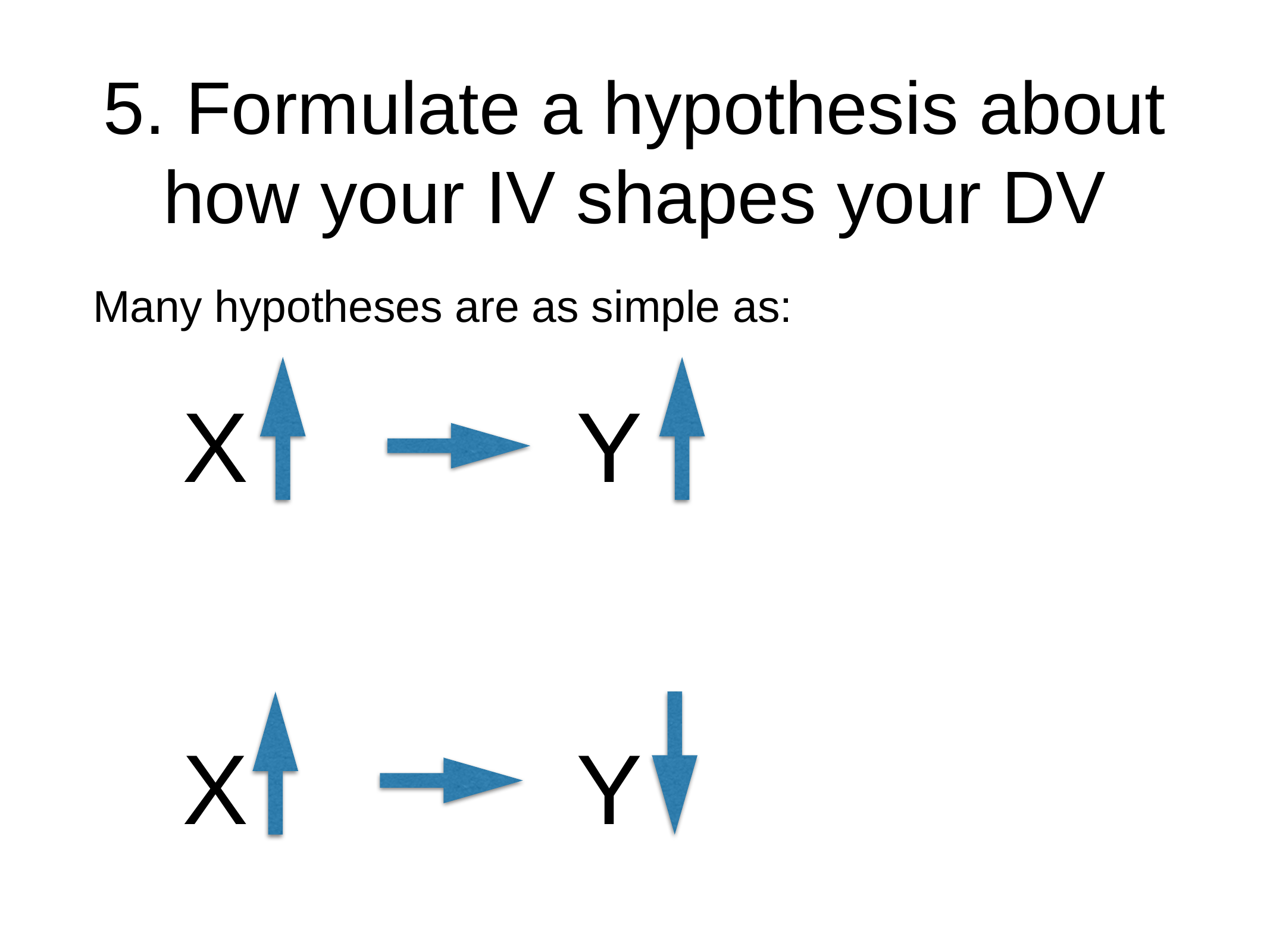

# 5. Formulate a hypothesis about how your IV shapes your DV
Many hypotheses are as simple as:
X            Y

X            Y